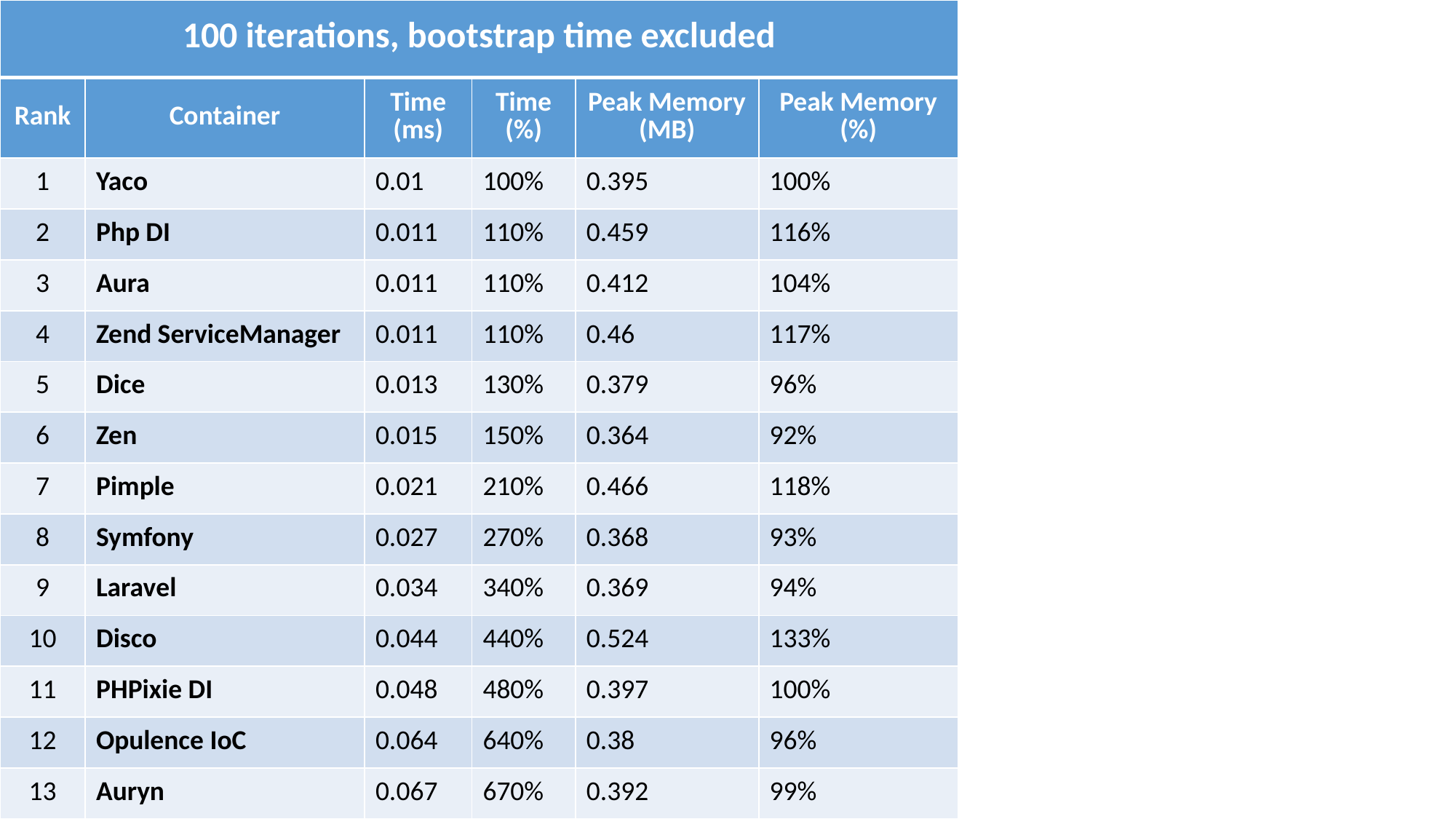

| 100 iterations, bootstrap time excluded |  |  |  |  |  |
| --- | --- | --- | --- | --- | --- |
| Rank | Container | Time (ms) | Time (%) | Peak Memory (MB) | Peak Memory (%) |
| 1 | Yaco | 0.01 | 100% | 0.395 | 100% |
| 2 | Php DI | 0.011 | 110% | 0.459 | 116% |
| 3 | Aura | 0.011 | 110% | 0.412 | 104% |
| 4 | Zend ServiceManager | 0.011 | 110% | 0.46 | 117% |
| 5 | Dice | 0.013 | 130% | 0.379 | 96% |
| 6 | Zen | 0.015 | 150% | 0.364 | 92% |
| 7 | Pimple | 0.021 | 210% | 0.466 | 118% |
| 8 | Symfony | 0.027 | 270% | 0.368 | 93% |
| 9 | Laravel | 0.034 | 340% | 0.369 | 94% |
| 10 | Disco | 0.044 | 440% | 0.524 | 133% |
| 11 | PHPixie DI | 0.048 | 480% | 0.397 | 100% |
| 12 | Opulence IoC | 0.064 | 640% | 0.38 | 96% |
| 13 | Auryn | 0.067 | 670% | 0.392 | 99% |